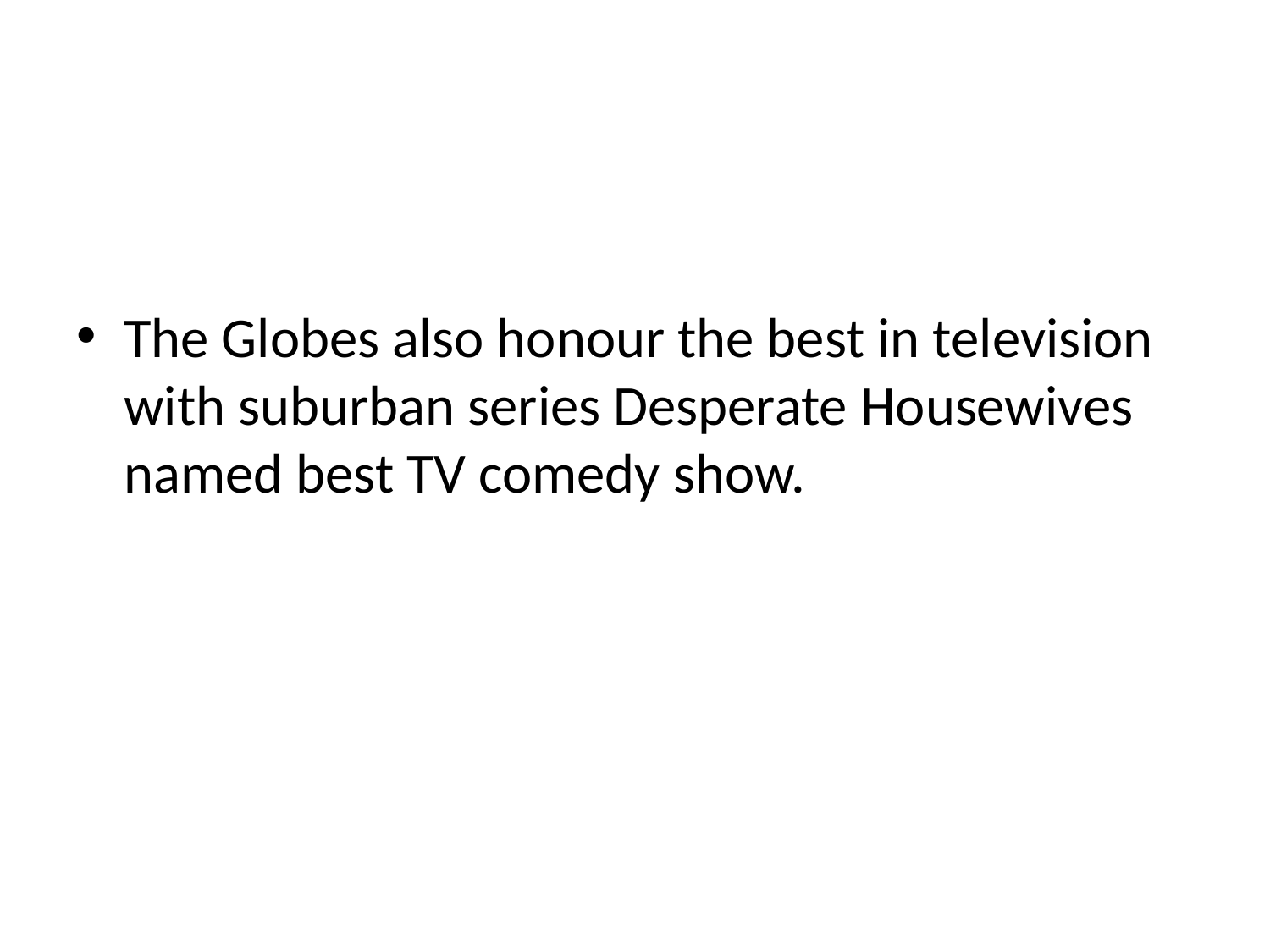

#

The Globes also honour the best in television with suburban series Desperate Housewives named best TV comedy show.